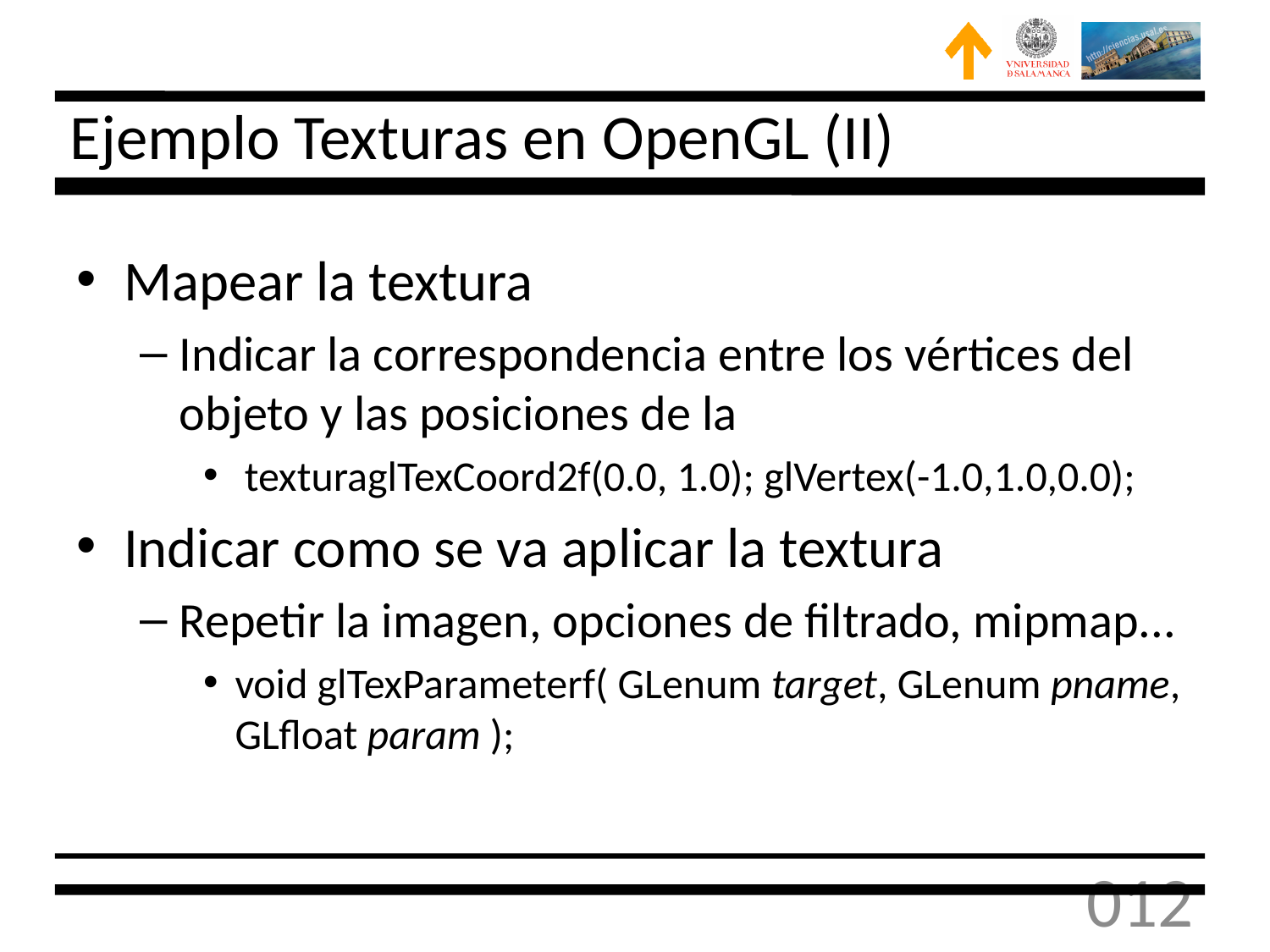

# Ejemplo Texturas en OpenGL (II)

Mapear la textura
Indicar la correspondencia entre los vértices del objeto y las posiciones de la
 texturaglTexCoord2f(0.0, 1.0); glVertex(-1.0,1.0,0.0);
Indicar como se va aplicar la textura
Repetir la imagen, opciones de filtrado, mipmap...
void glTexParameterf( GLenum target, GLenum pname, GLfloat param );